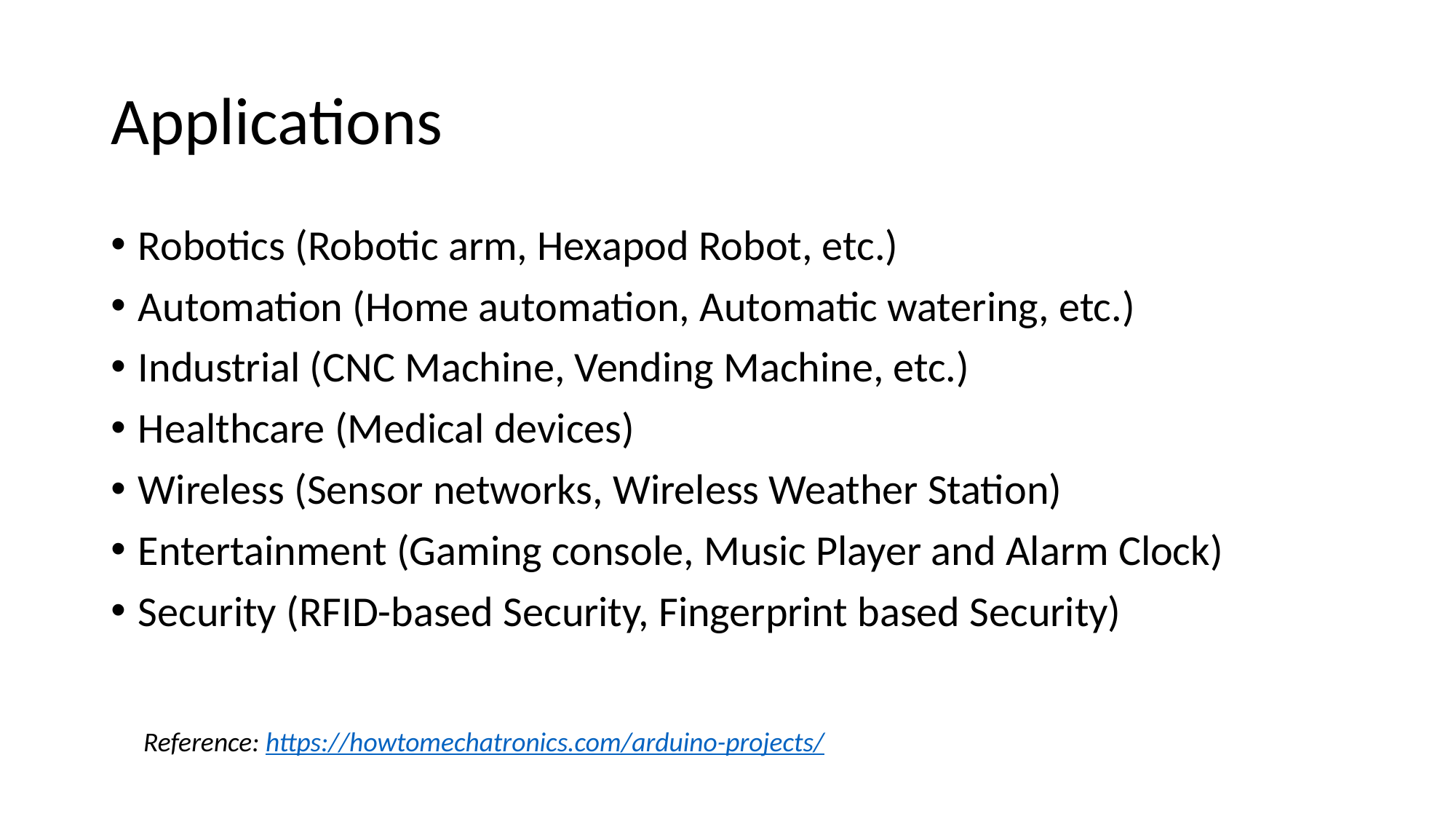

# Applications
Robotics (Robotic arm, Hexapod Robot, etc.)
Automation (Home automation, Automatic watering, etc.)
Industrial (CNC Machine, Vending Machine, etc.)
Healthcare (Medical devices)
Wireless (Sensor networks, Wireless Weather Station)
Entertainment (Gaming console, Music Player and Alarm Clock)
Security (RFID-based Security, Fingerprint based Security)

Reference: https://howtomechatronics.com/arduino-projects/